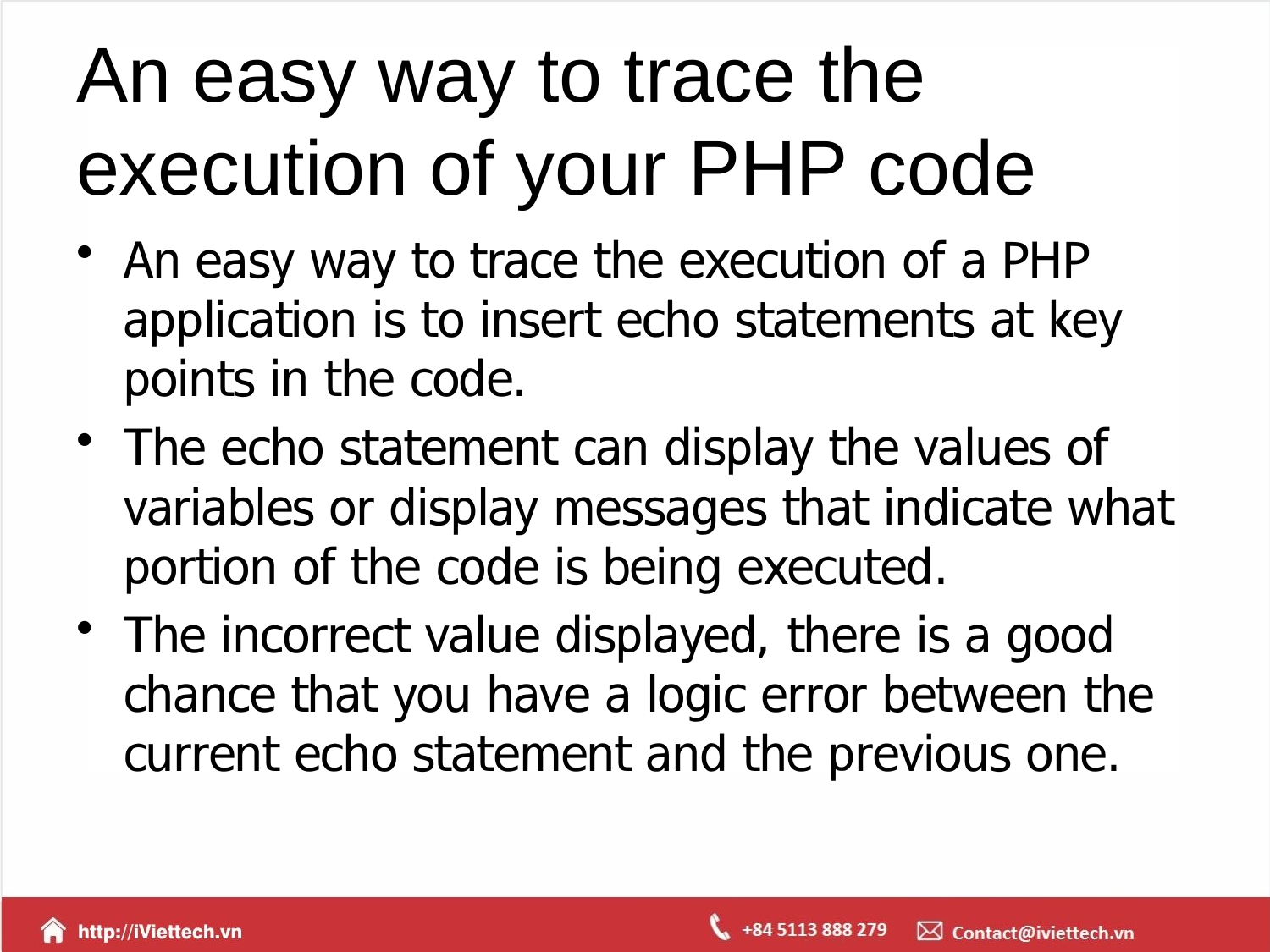

# An easy way to trace the execution of your PHP code
An easy way to trace the execution of a PHP application is to insert echo statements at key points in the code.
The echo statement can display the values of variables or display messages that indicate what portion of the code is being executed.
The incorrect value displayed, there is a good chance that you have a logic error between the current echo statement and the previous one.